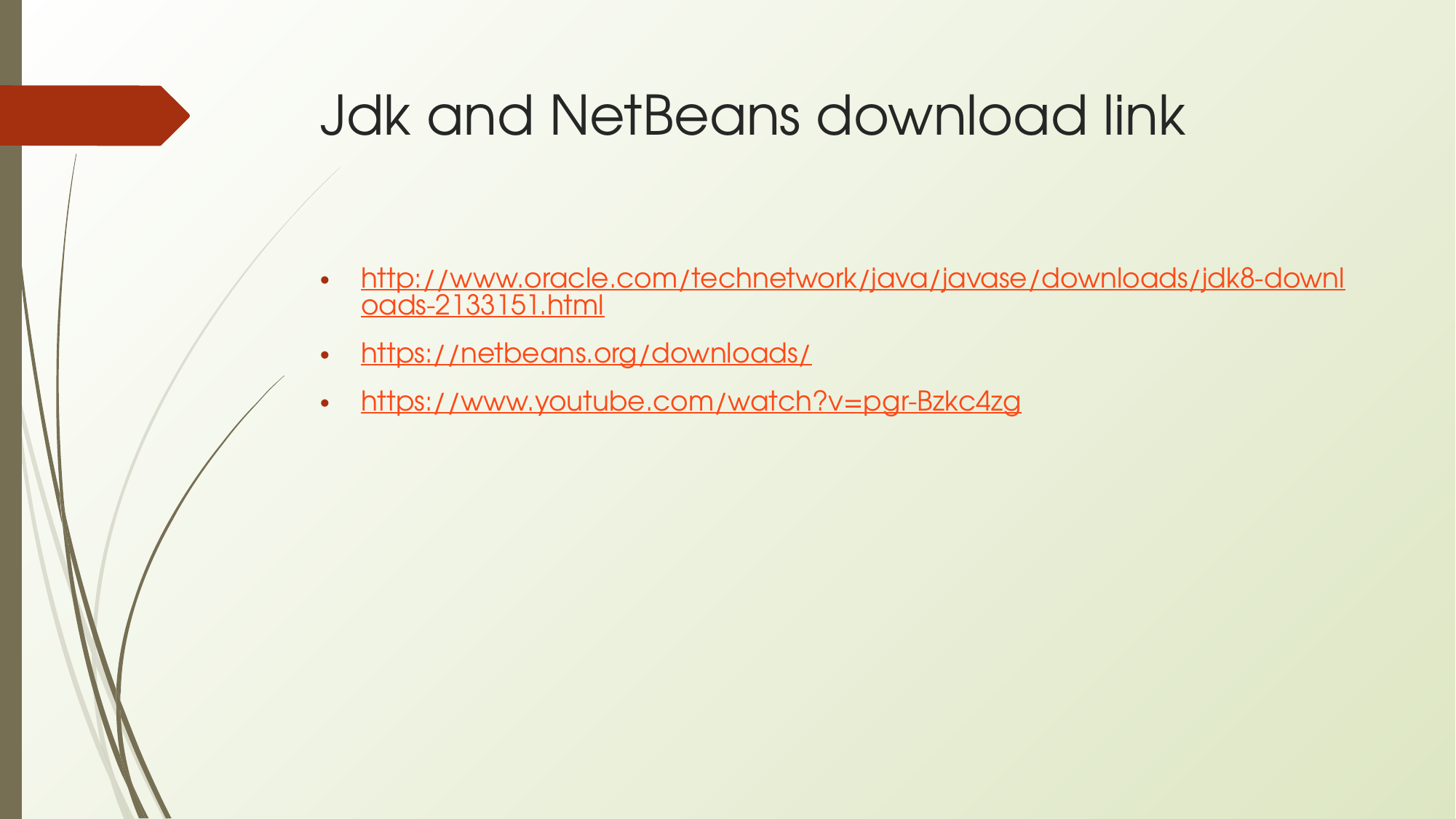

# Jdk and NetBeans download link
http://www.oracle.com/technetwork/java/javase/downloads/jdk8-downloads-2133151.html
https://netbeans.org/downloads/
https://www.youtube.com/watch?v=pgr-Bzkc4zg